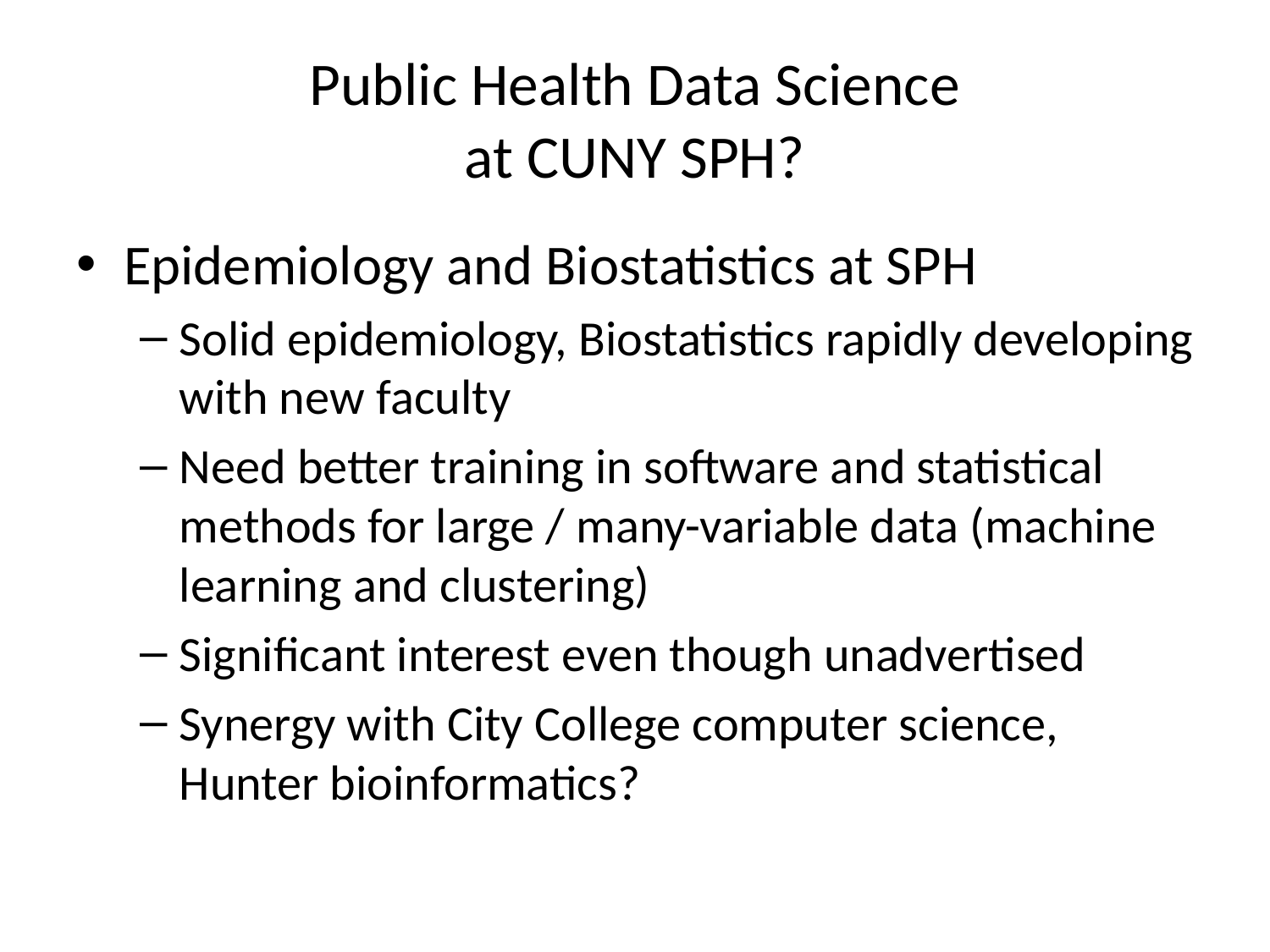

# Public Health Data Science at CUNY SPH?
Epidemiology and Biostatistics at SPH
Solid epidemiology, Biostatistics rapidly developing with new faculty
Need better training in software and statistical methods for large / many-variable data (machine learning and clustering)
Significant interest even though unadvertised
Synergy with City College computer science, Hunter bioinformatics?